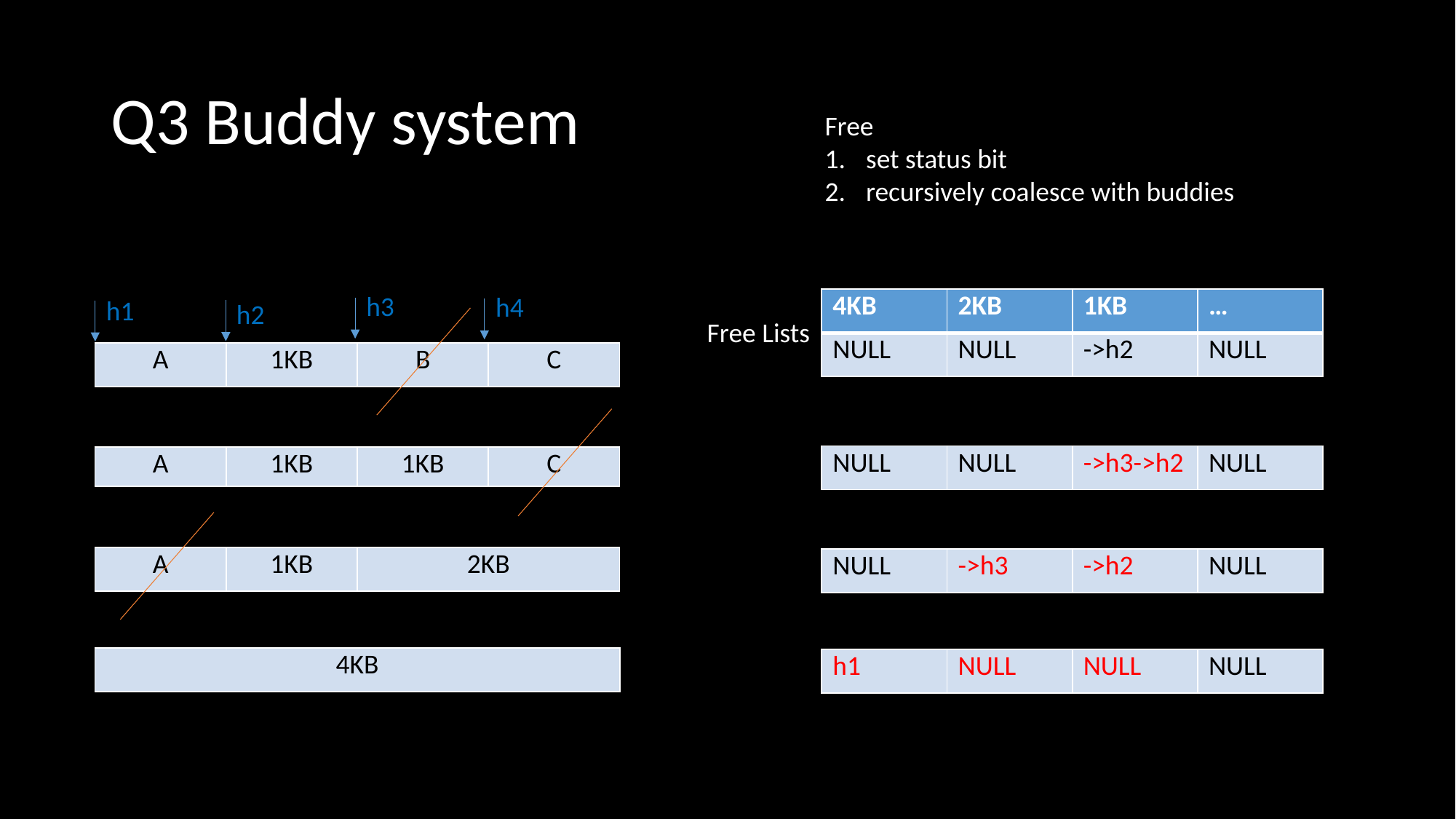

# Q3 Buddy system
Free
set status bit
recursively coalesce with buddies
h3
h4
h1
| 4KB | 2KB | 1KB | … |
| --- | --- | --- | --- |
| NULL | NULL | ->h2 | NULL |
h2
Free Lists
| A | 1KB | B | C |
| --- | --- | --- | --- |
| NULL | NULL | ->h3->h2 | NULL |
| --- | --- | --- | --- |
| A | 1KB | 1KB | C |
| --- | --- | --- | --- |
| A | 1KB | 2KB |
| --- | --- | --- |
| NULL | ->h3 | ->h2 | NULL |
| --- | --- | --- | --- |
| 4KB |
| --- |
| h1 | NULL | NULL | NULL |
| --- | --- | --- | --- |